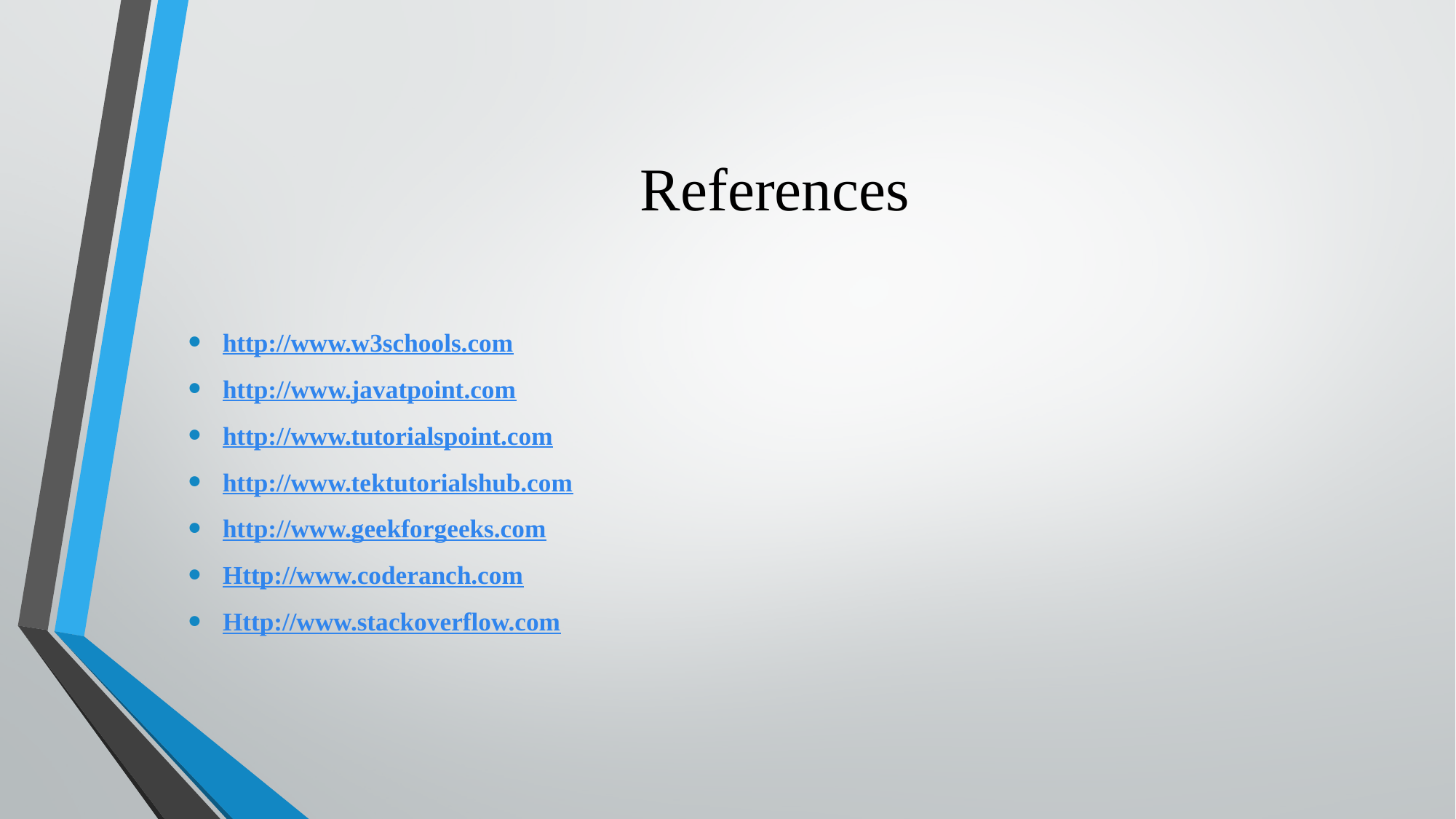

# References
http://www.w3schools.com
http://www.javatpoint.com
http://www.tutorialspoint.com
http://www.tektutorialshub.com
http://www.geekforgeeks.com
Http://www.coderanch.com
Http://www.stackoverflow.com